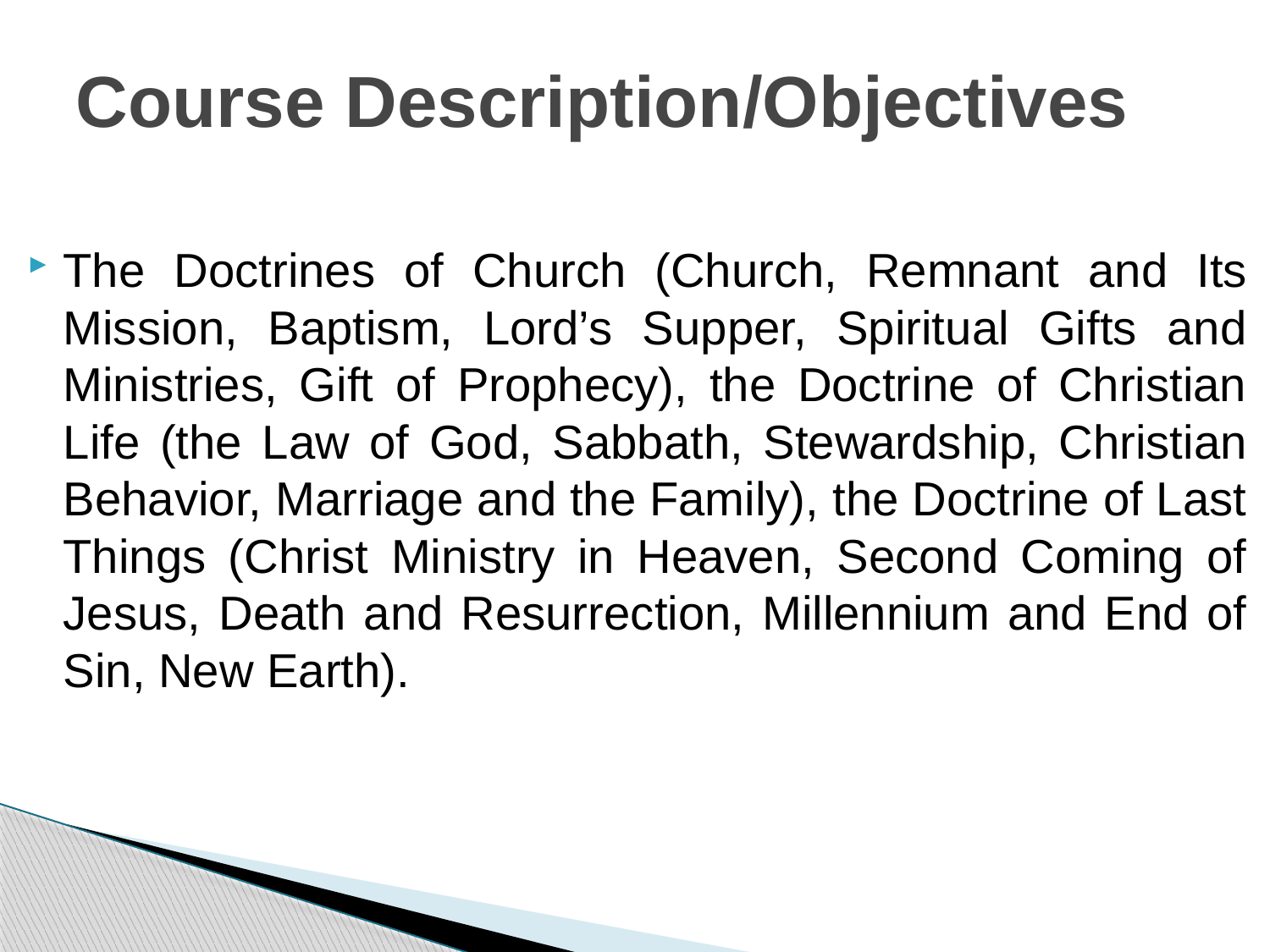

# Course Description/Objectives

The Doctrines of Church (Church, Remnant and Its Mission, Baptism, Lord’s Supper, Spiritual Gifts and Ministries, Gift of Prophecy), the Doctrine of Christian Life (the Law of God, Sabbath, Stewardship, Christian Behavior, Marriage and the Family), the Doctrine of Last Things (Christ Ministry in Heaven, Second Coming of Jesus, Death and Resurrection, Millennium and End of Sin, New Earth).